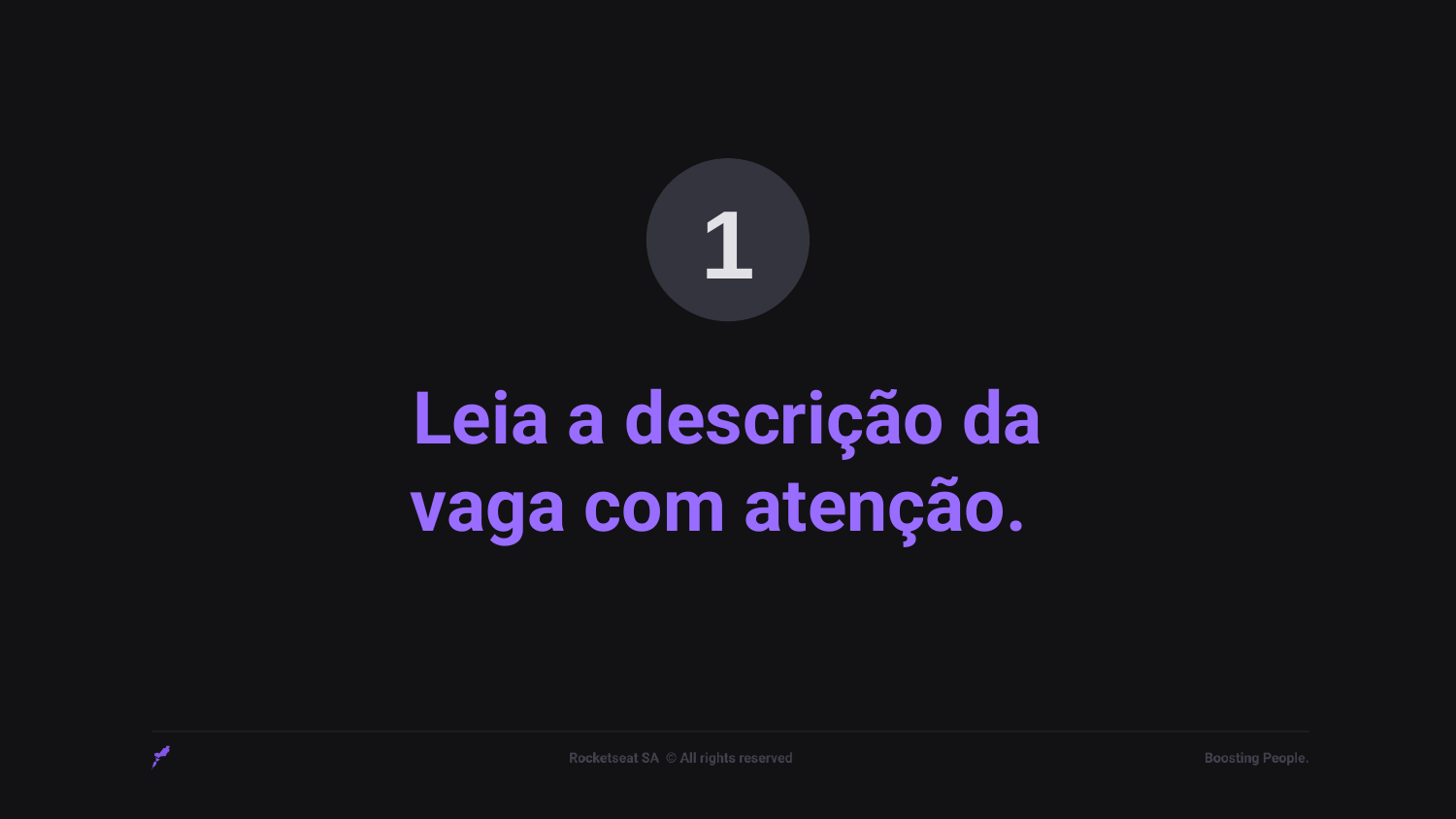

1
# Leia a descrição da vaga com atenção.